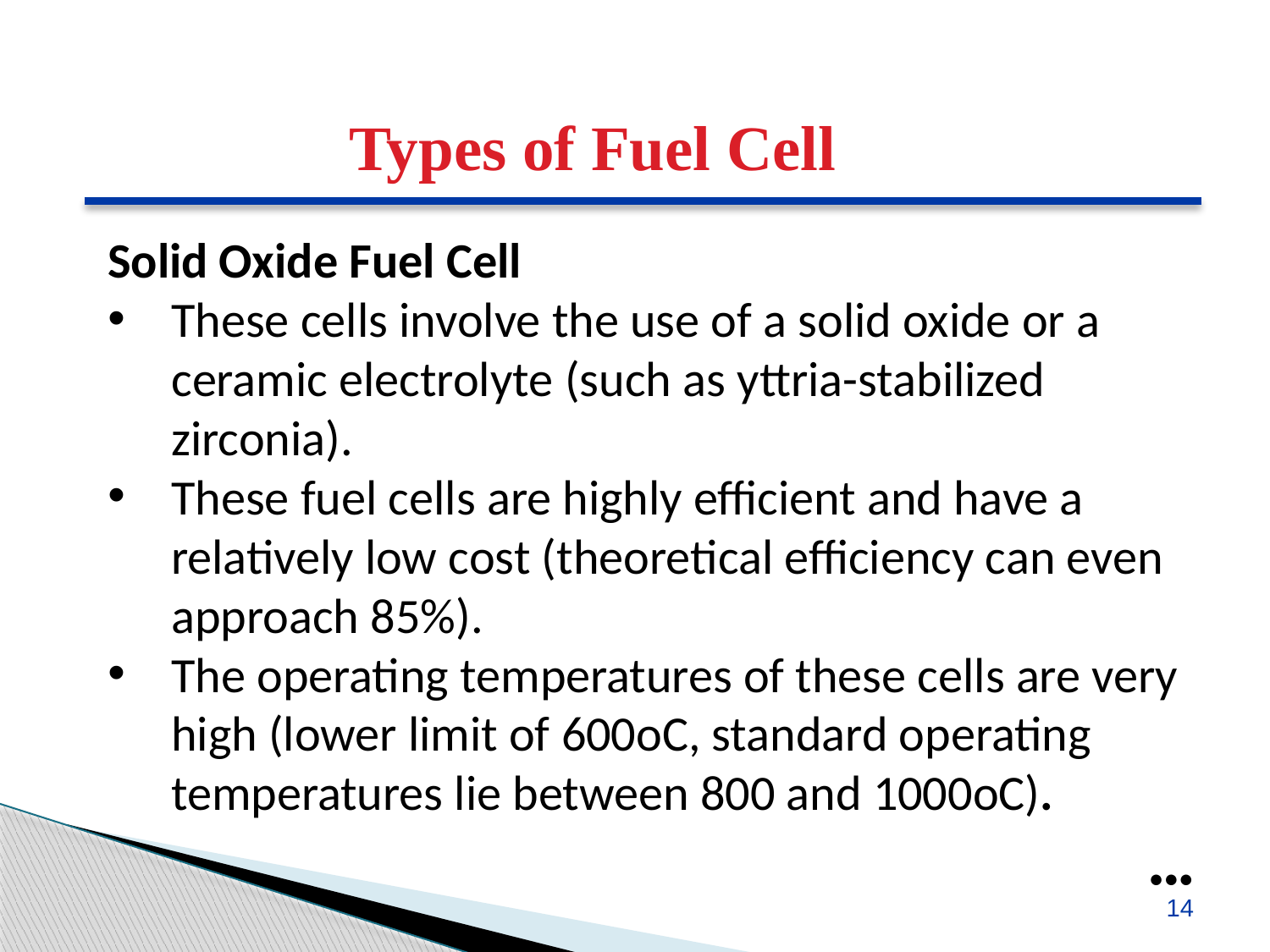

Types of Fuel Cell
Solid Oxide Fuel Cell
These cells involve the use of a solid oxide or a ceramic electrolyte (such as yttria-stabilized zirconia).
These fuel cells are highly efficient and have a relatively low cost (theoretical efficiency can even approach 85%).
The operating temperatures of these cells are very high (lower limit of 600oC, standard operating temperatures lie between 800 and 1000oC).
●●●
14